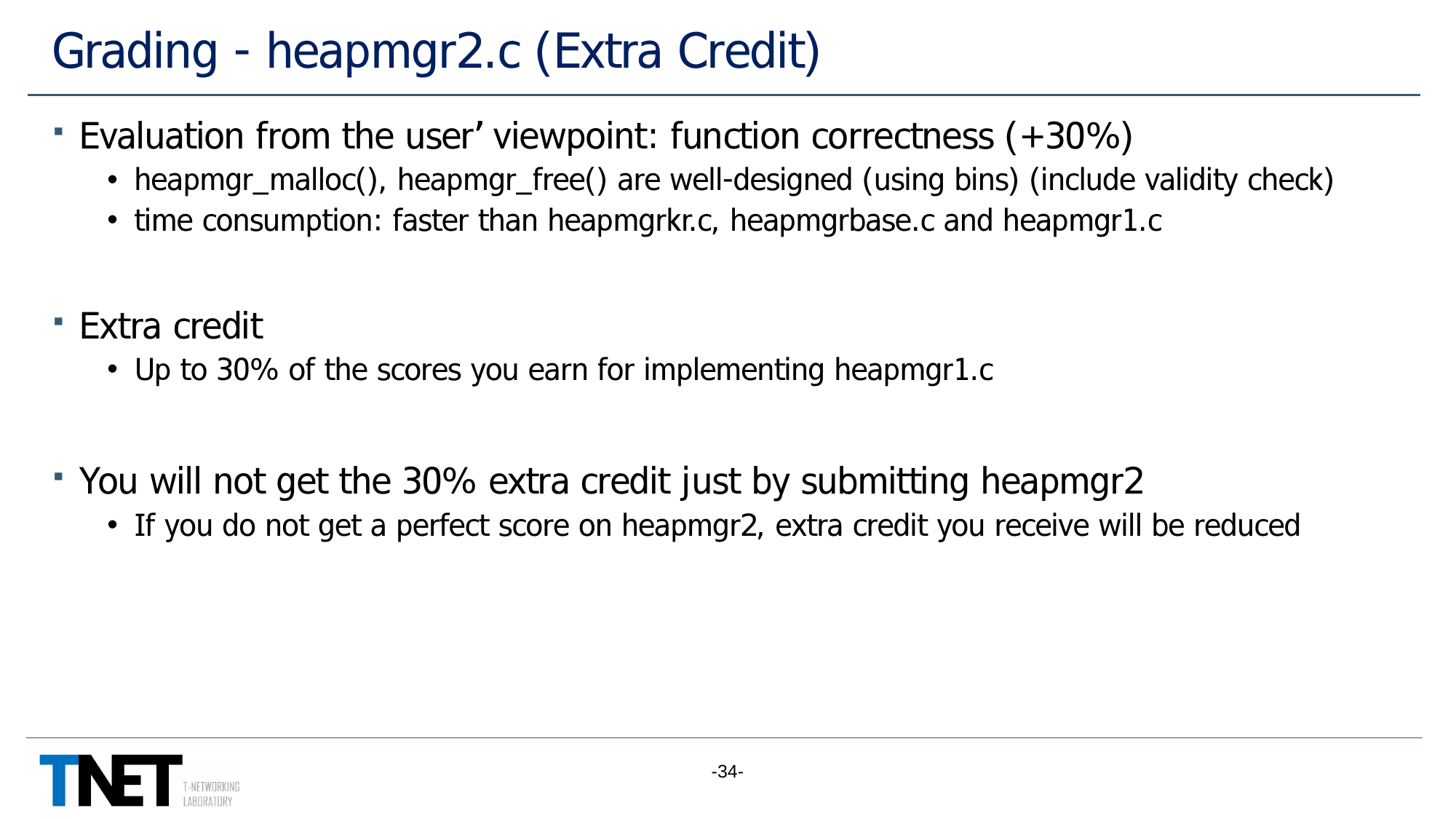

# Grading - heapmgr2.c (Extra Credit)
Evaluation from the user’ viewpoint: function correctness (+30%)
heapmgr_malloc(), heapmgr_free() are well-designed (using bins) (include validity check)
time consumption: faster than heapmgrkr.c, heapmgrbase.c and heapmgr1.c

Extra credit
Up to 30% of the scores you earn for implementing heapmgr1.c

You will not get the 30% extra credit just by submitting heapmgr2
If you do not get a perfect score on heapmgr2, extra credit you receive will be reduced
-34-